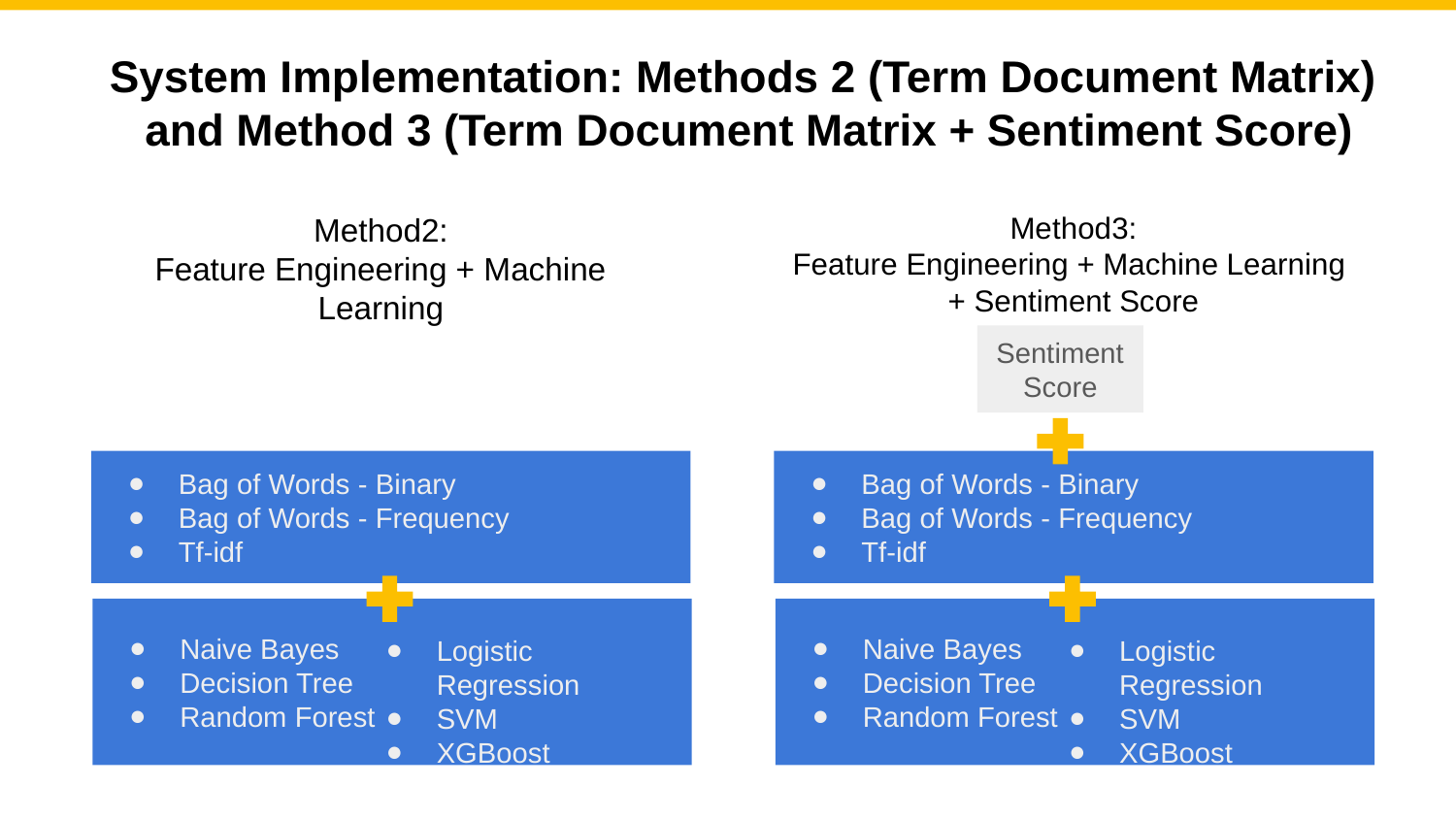

System Implementation: Methods 2 (Term Document Matrix)
and Method 3 (Term Document Matrix + Sentiment Score)

Method3:
Feature Engineering + Machine Learning
+ Sentiment Score
Method2:
Feature Engineering + Machine Learning
Sentiment
Score

Bag of Words - Binary
Bag of Words - Frequency
Tf-idf
Bag of Words - Binary
Bag of Words - Frequency
Tf-idf

Naive Bayes
Decision Tree
Random Forest
Naive Bayes
Decision Tree
Random Forest
Logistic Regression
SVM
XGBoost
Logistic Regression
SVM
XGBoost